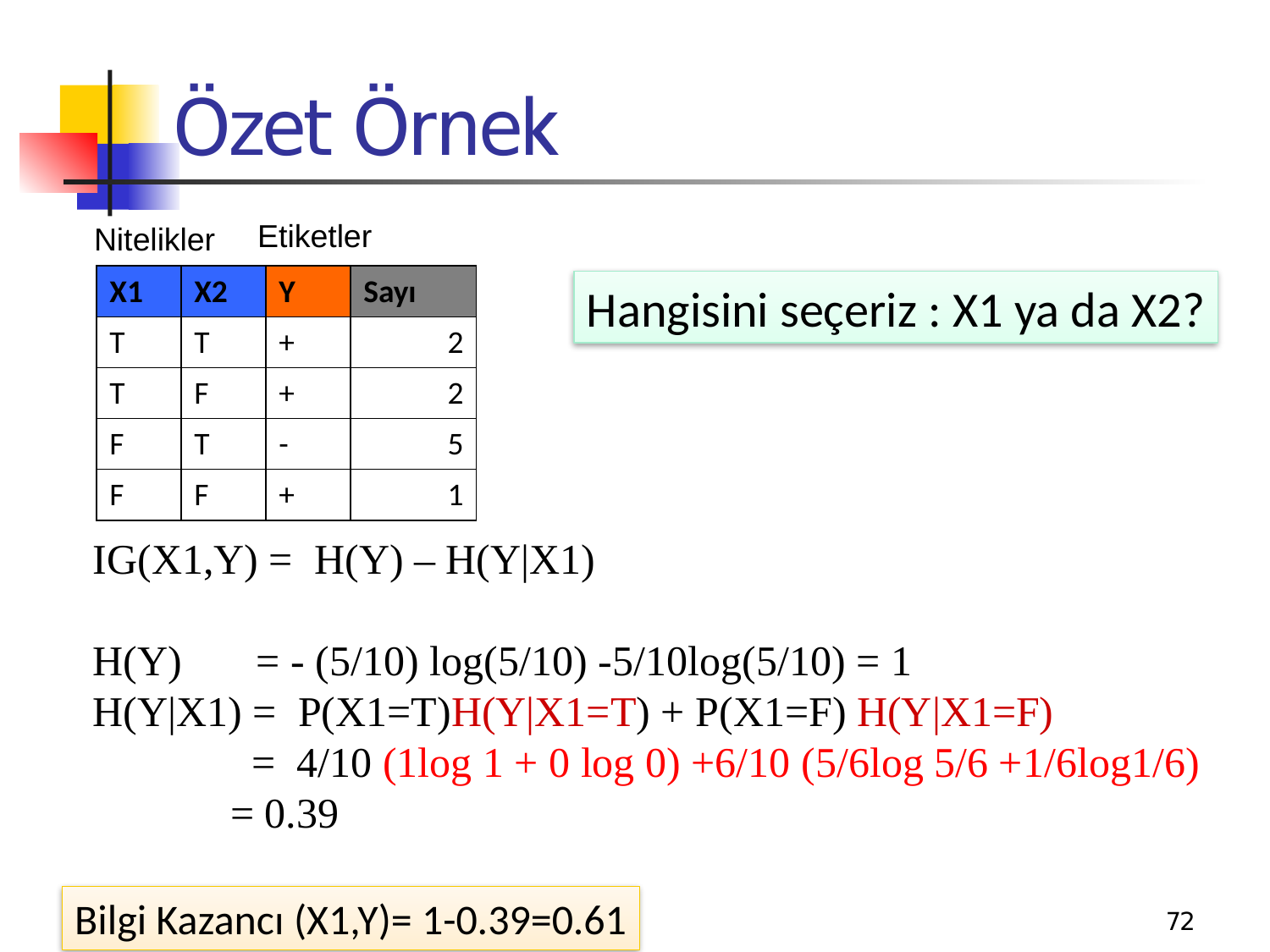

# Özet Örnek
 Etiketler
Nitelikler
| X1 | X2 | Y | Sayı |
| --- | --- | --- | --- |
| T | T | + | 2 |
| T | F | + | 2 |
| F | T | - | 5 |
| F | F | + | 1 |
Hangisini seçeriz : X1 ya da X2?
IG(X1,Y) =  H(Y) – H(Y|X1)

H(Y)       = - (5/10) log(5/10) -5/10log(5/10) = 1
H(Y|X1) =  P(X1=T)H(Y|X1=T) + P(X1=F) H(Y|X1=F)
               =  4/10 (1log 1 + 0 log 0) +6/10 (5/6log 5/6 +1/6log1/6)
	 = 0.39
72
Bilgi Kazancı (X1,Y)= 1-0.39=0.61